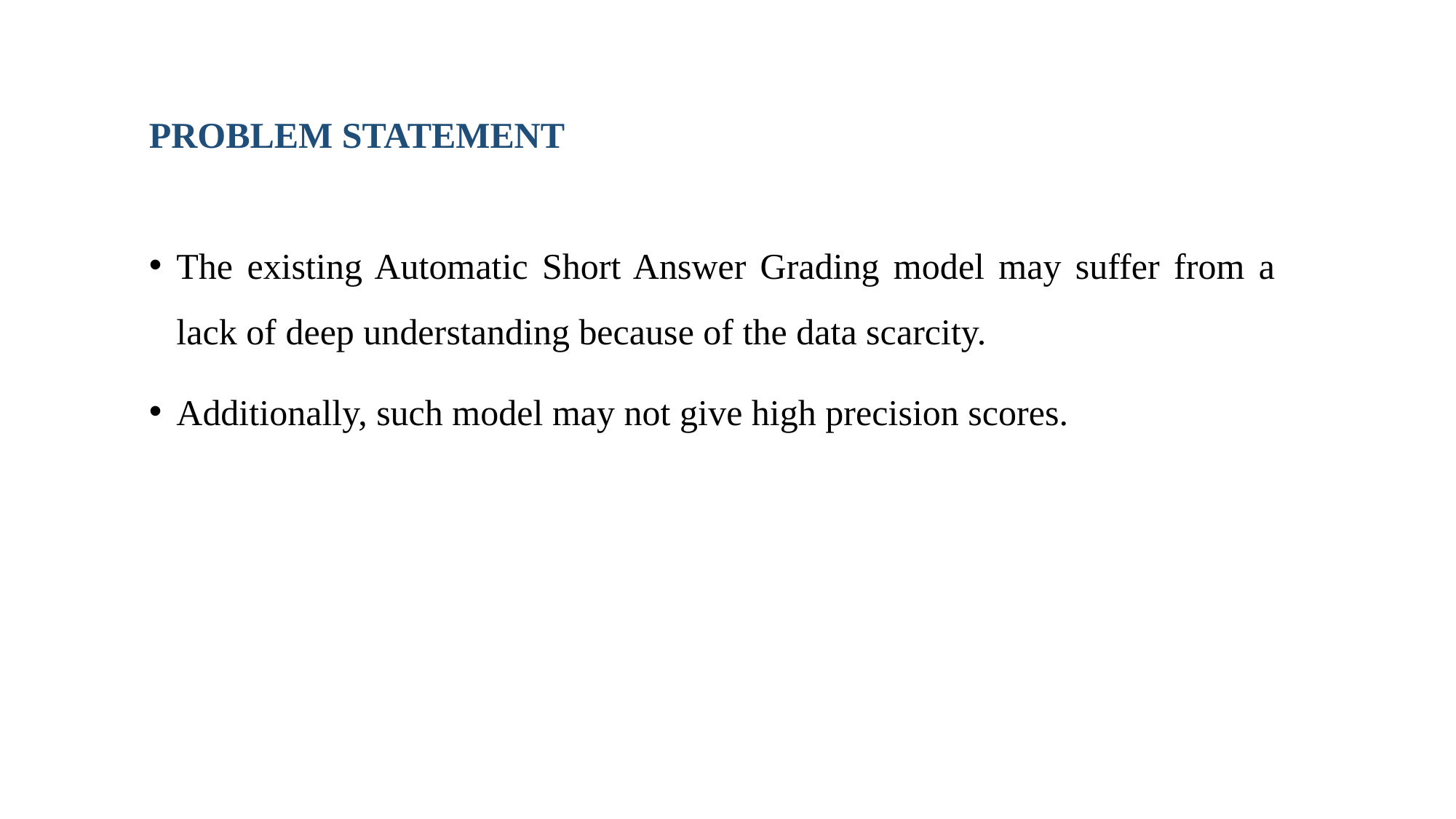

# PROBLEM STATEMENT
The existing Automatic Short Answer Grading model may suffer from a lack of deep understanding because of the data scarcity.
Additionally, such model may not give high precision scores.